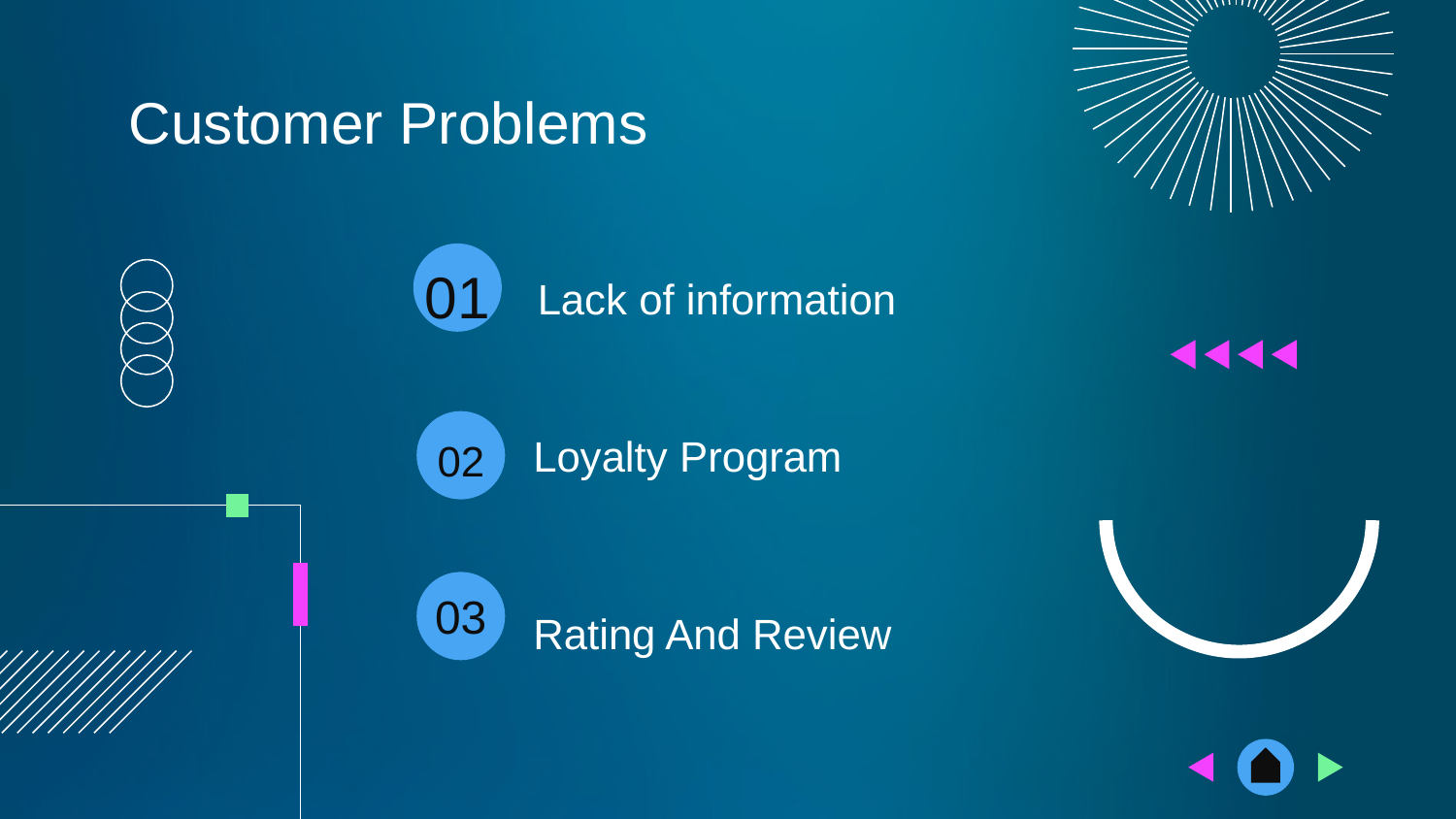

# Customer Problems
01

Lack of information

02
Loyalty Program

03

Rating And Review